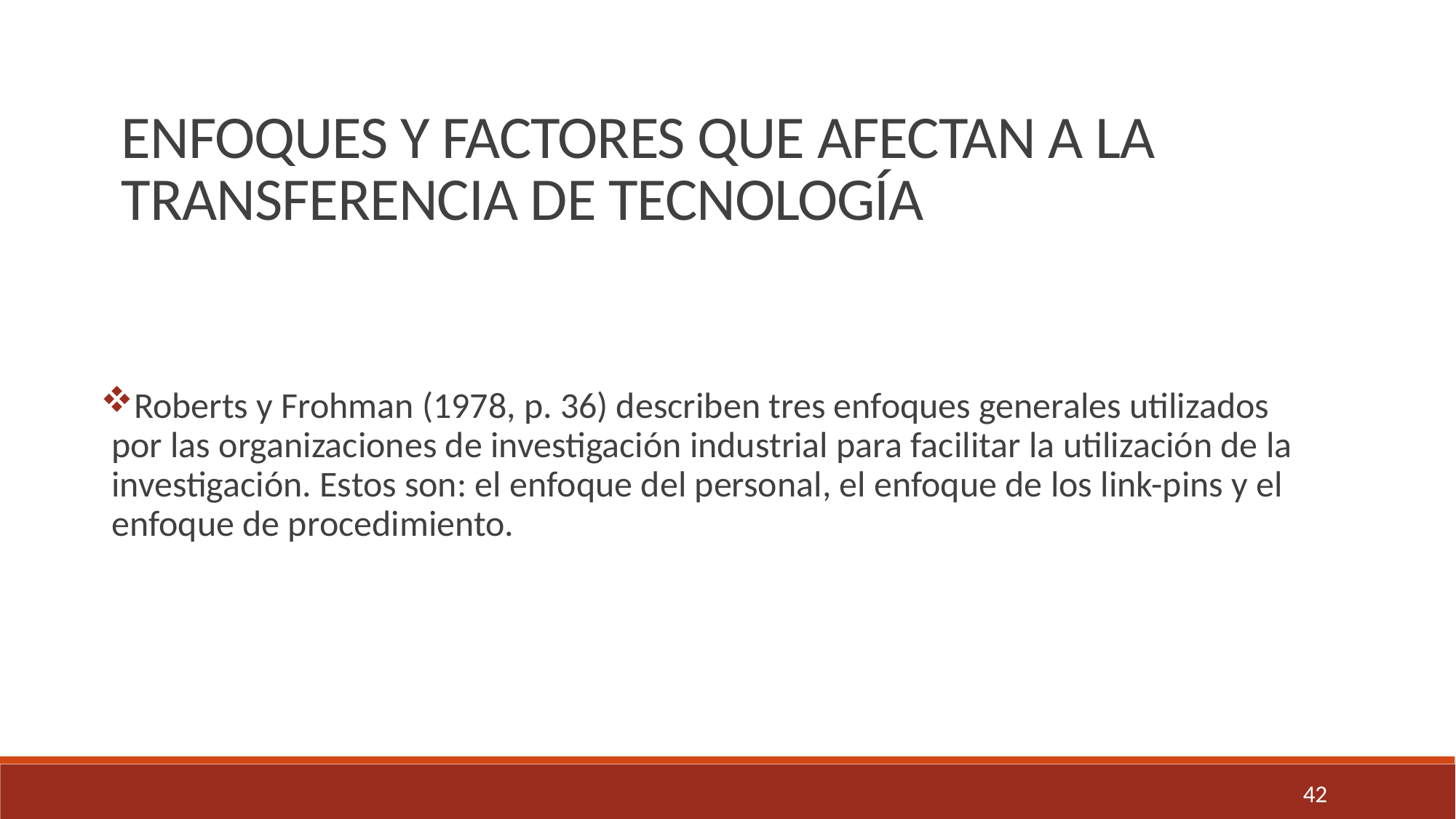

ENFOQUES Y FACTORES QUE AFECTAN A LA TRANSFERENCIA DE TECNOLOGÍA
Roberts y Frohman (1978, p. 36) describen tres enfoques generales utilizados por las organizaciones de investigación industrial para facilitar la utilización de la investigación. Estos son: el enfoque del personal, el enfoque de los link-pins y el enfoque de procedimiento.
42